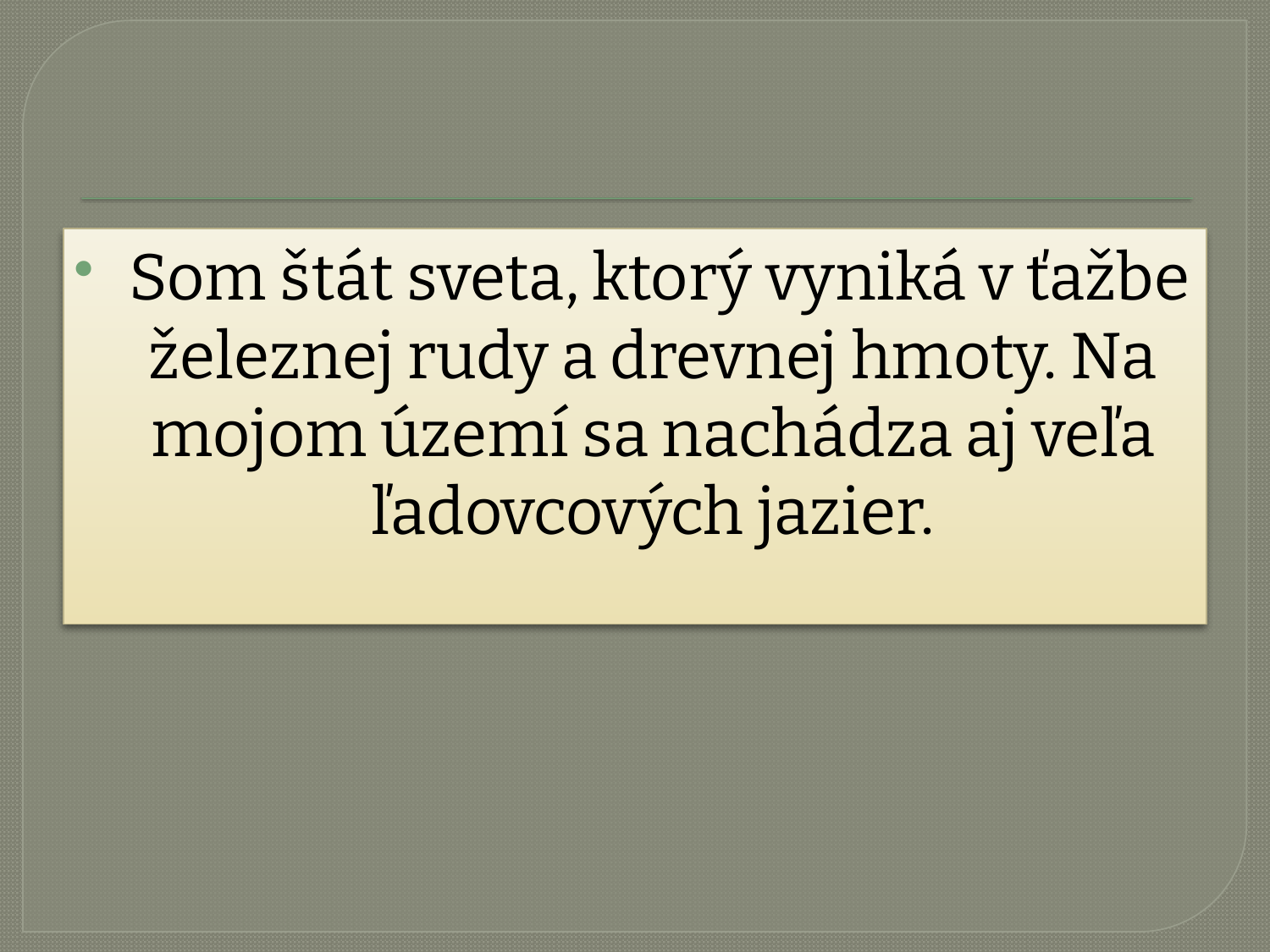

#

 Som štát sveta, ktorý vyniká v ťažbe železnej rudy a drevnej hmoty. Na mojom území sa nachádza aj veľa ľadovcových jazier.